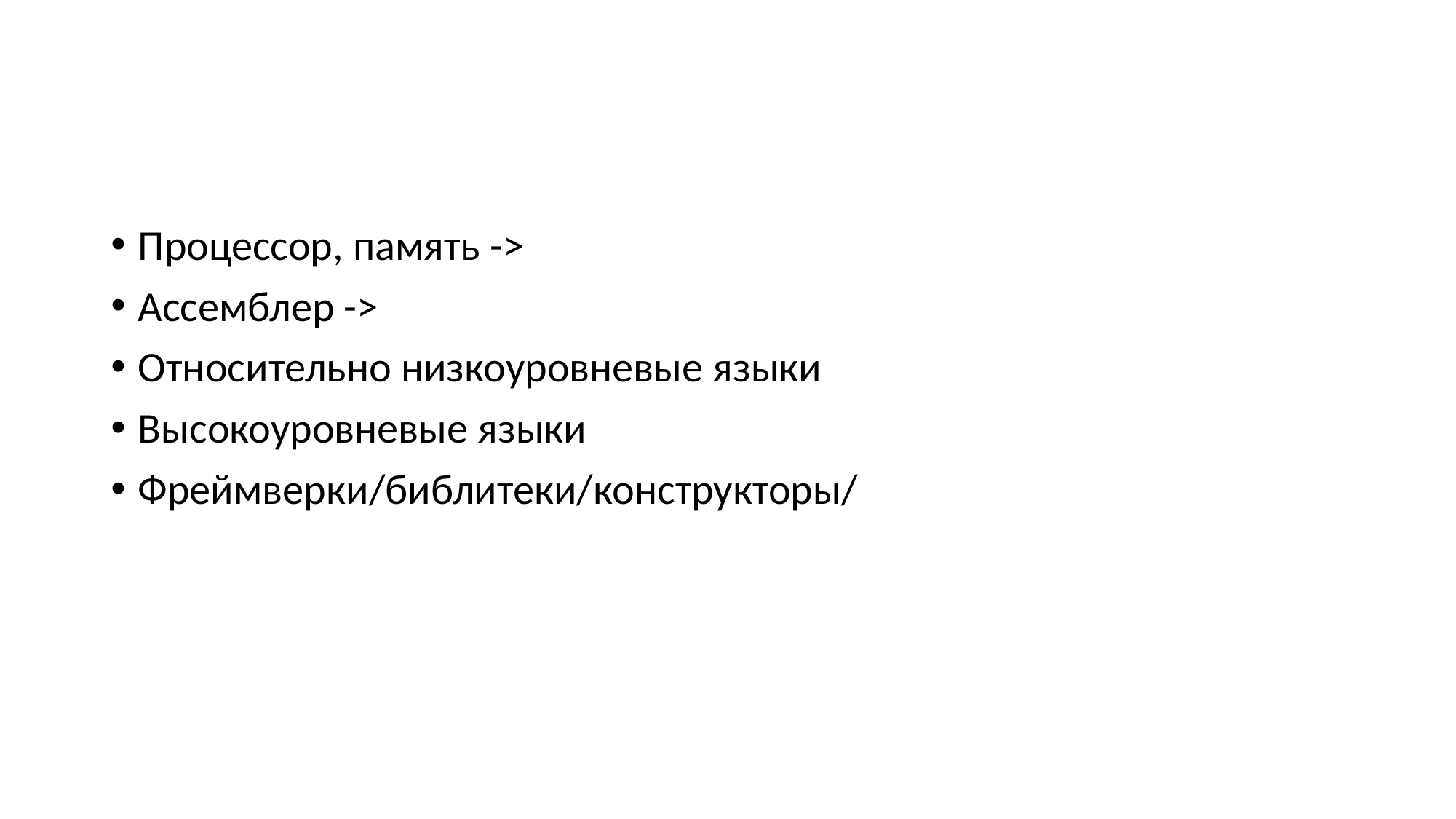

#
Процессор, память ->
Ассемблер ->
Относительно низкоуровневые языки
Высокоуровневые языки
Фреймверки/библитеки/конструкторы/